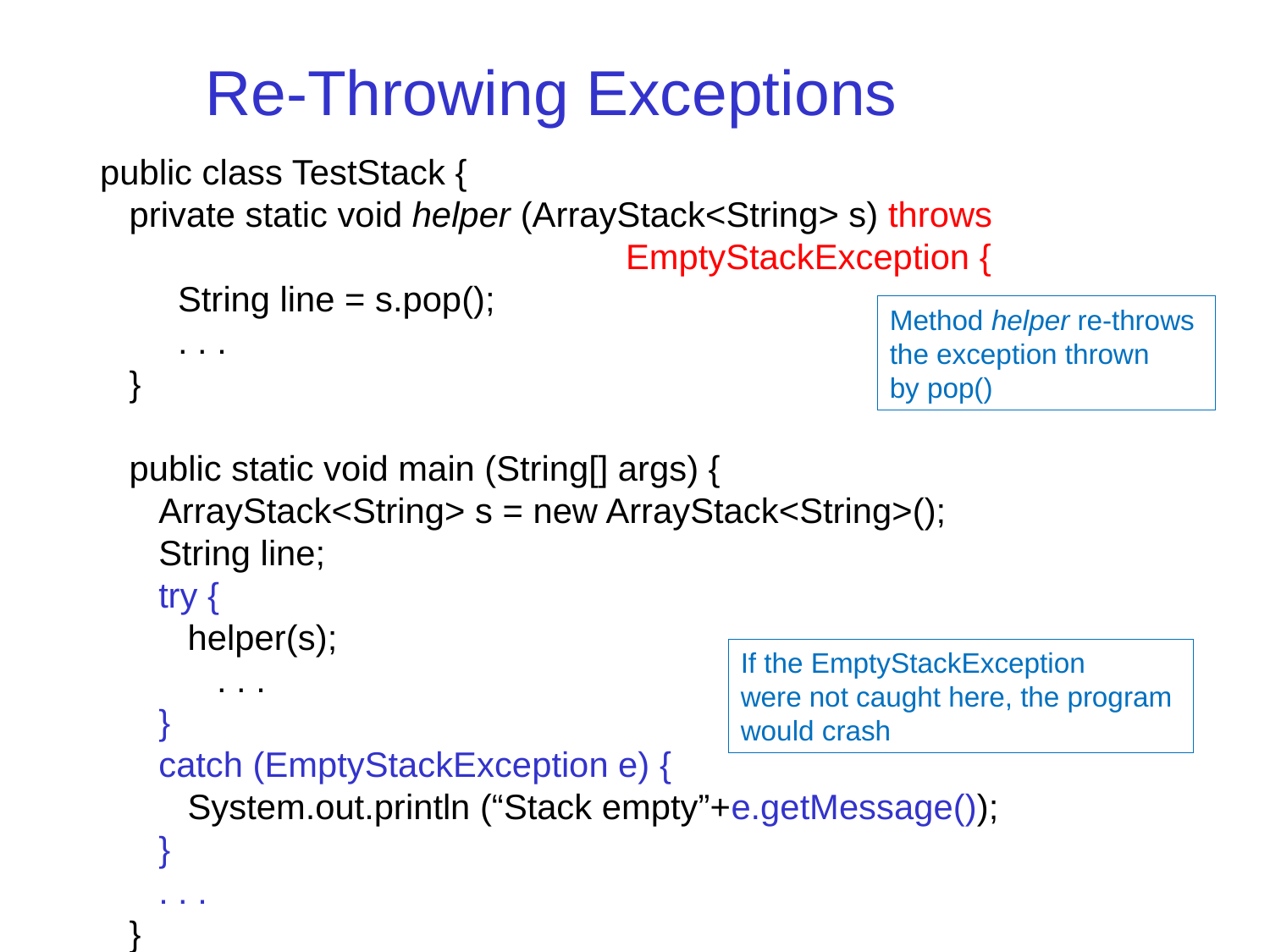

Re-Throwing Exceptions
public class TestStack {
   private static void helper (ArrayStack<String> s) throws
                                                      EmptyStackException {
        String line = s.pop();
        . . .
   }

   public static void main (String[] args) {
      ArrayStack<String> s = new ArrayStack<String>();
      String line;
      try {
         helper(s);
            . . .
      }
      catch (EmptyStackException e) {
         System.out.println (“Stack empty”+e.getMessage());
      }
      . . .
   }

Method helper re-throws
the exception thrown
by pop()
If the EmptyStackException
were not caught here, the program
would crash